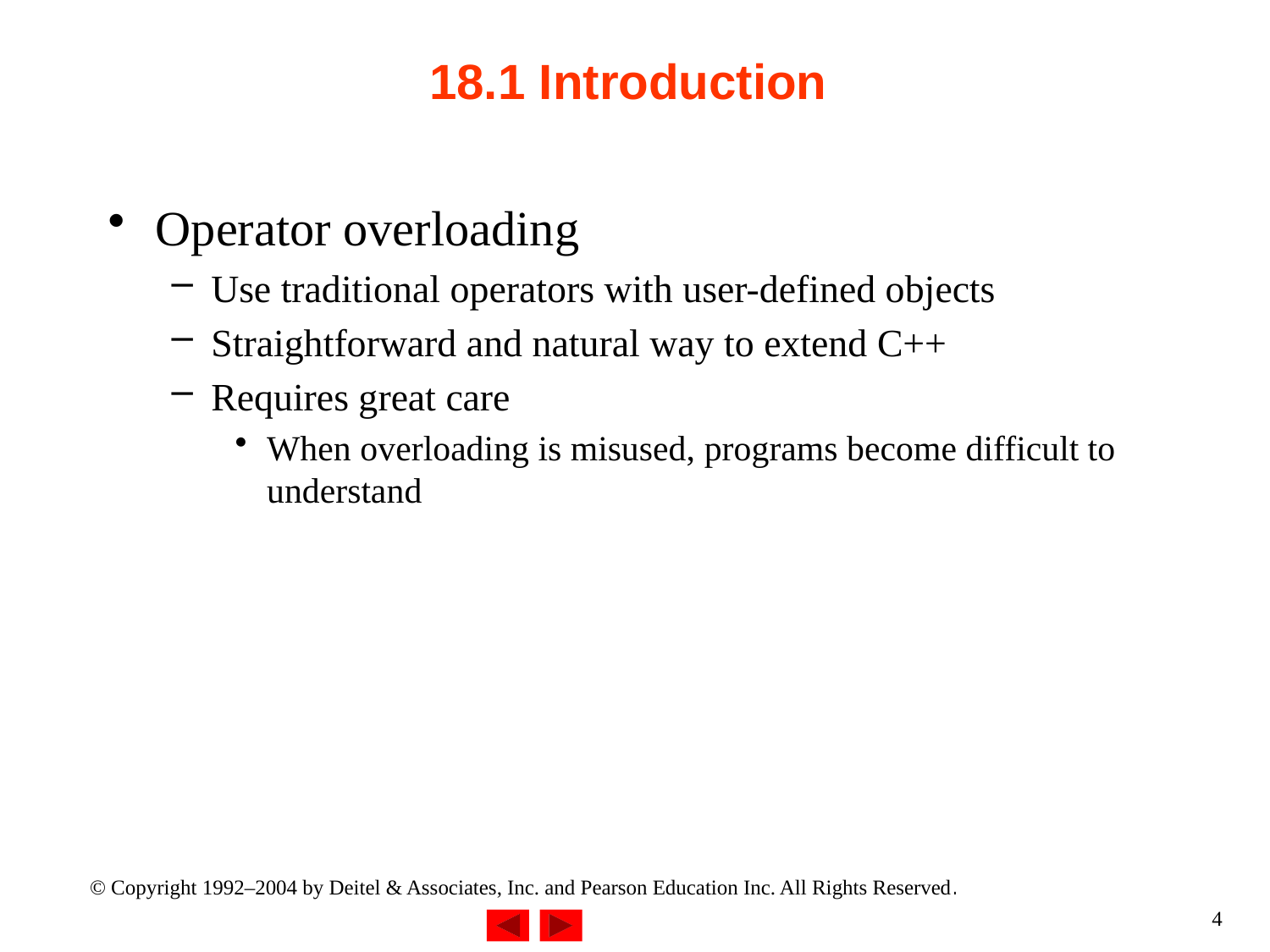

# 18.1 Introduction
Operator overloading
Use traditional operators with user-defined objects
Straightforward and natural way to extend C++
Requires great care
When overloading is misused, programs become difficult to understand